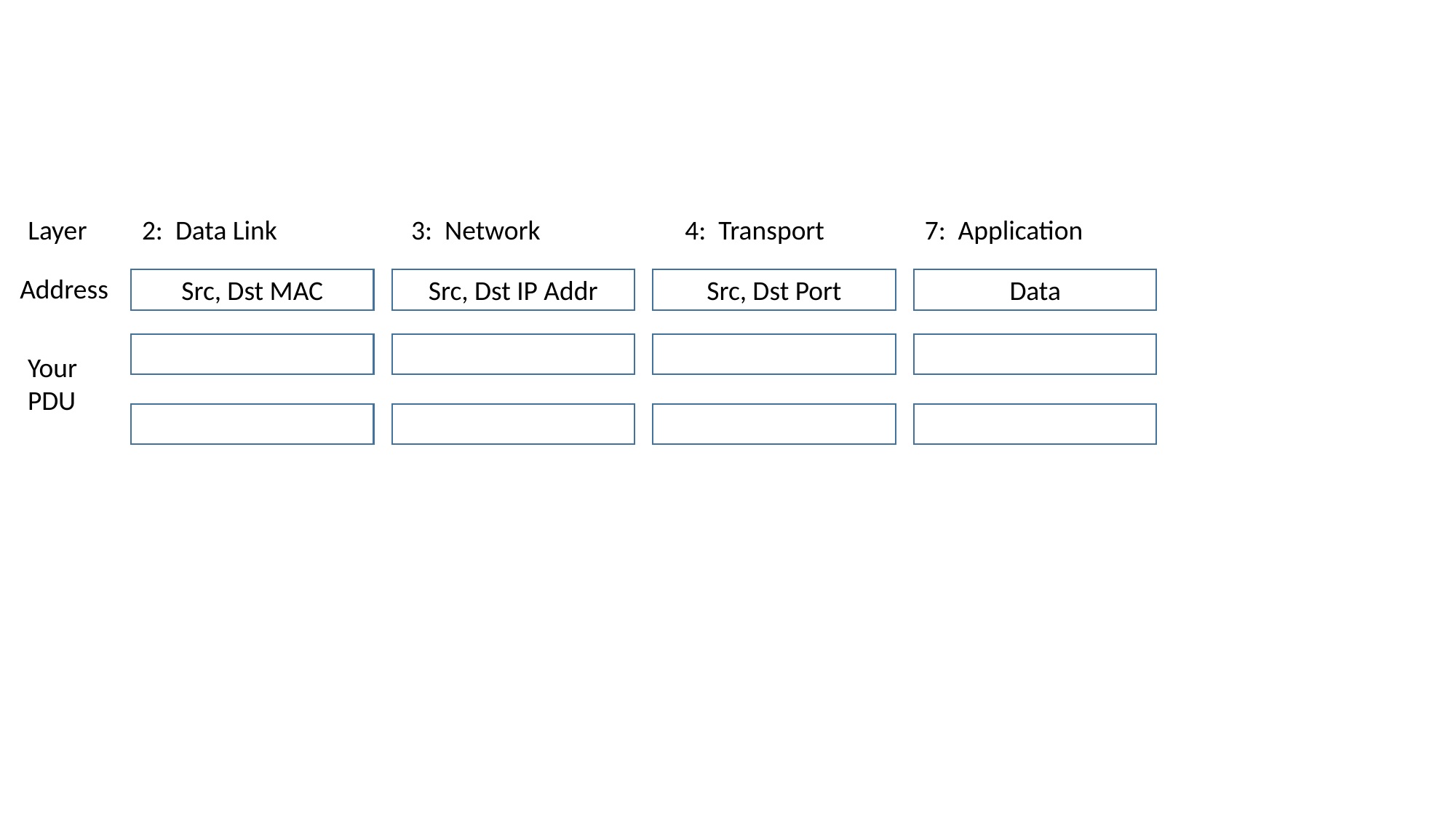

Layer
2:  Data Link
3:  Network
4:  Transport
7:  Application
Address
Src, Dst MAC
Src, Dst IP Addr
Data
Src, Dst Port

Your PDU